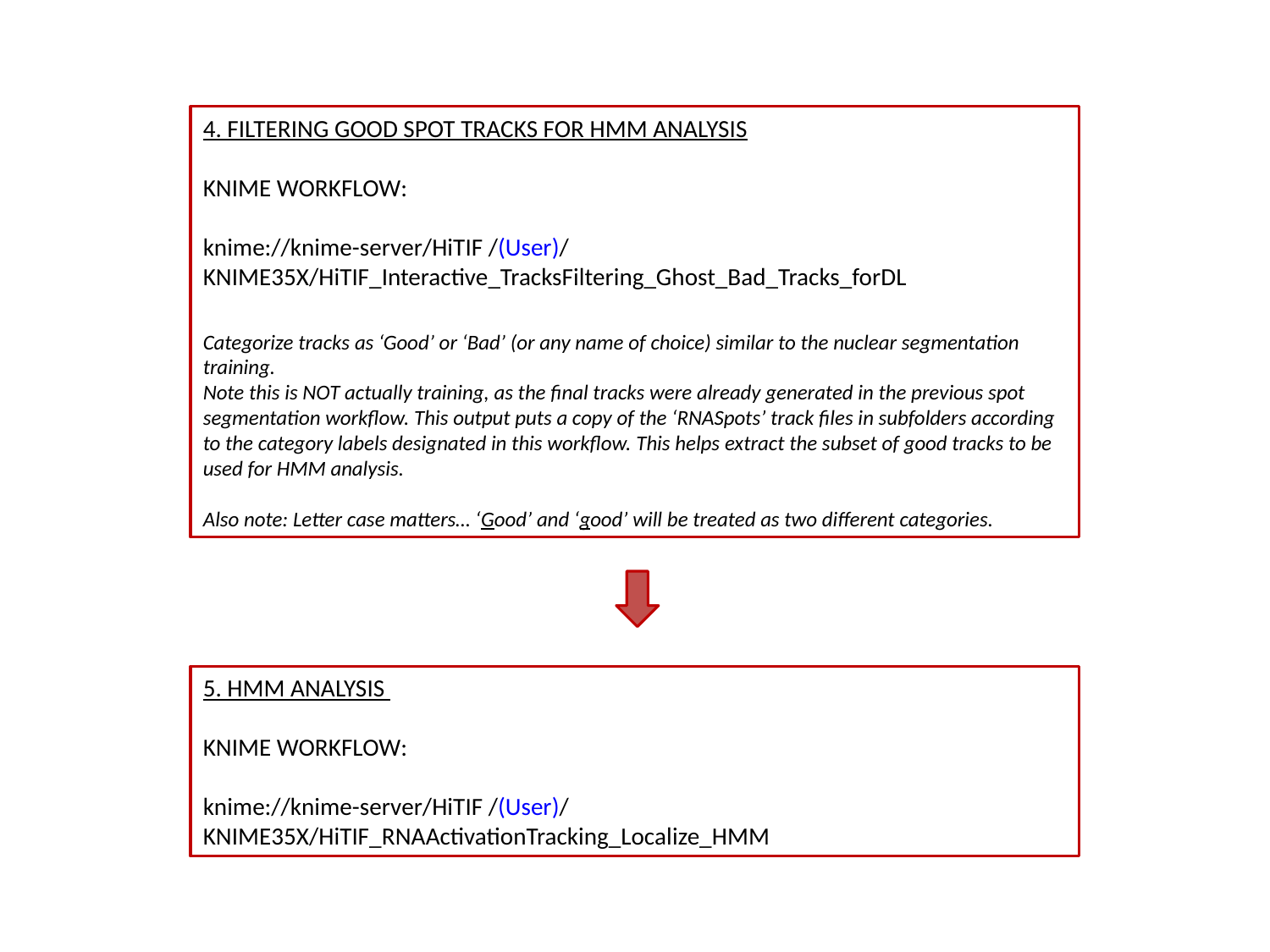

4. FILTERING GOOD SPOT TRACKS FOR HMM ANALYSIS

KNIME WORKFLOW:

knime://knime-server/HiTIF /(User)/ KNIME35X/HiTIF_Interactive_TracksFiltering_Ghost_Bad_Tracks_forDL

Categorize tracks as ‘Good’ or ‘Bad’ (or any name of choice) similar to the nuclear segmentation training.
Note this is NOT actually training, as the final tracks were already generated in the previous spot segmentation workflow. This output puts a copy of the ‘RNASpots’ track files in subfolders according to the category labels designated in this workflow. This helps extract the subset of good tracks to be used for HMM analysis.

Also note: Letter case matters… ‘Good’ and ‘good’ will be treated as two different categories.

5. HMM ANALYSIS

KNIME WORKFLOW:

knime://knime-server/HiTIF /(User)/ KNIME35X/HiTIF_RNAActivationTracking_Localize_HMM